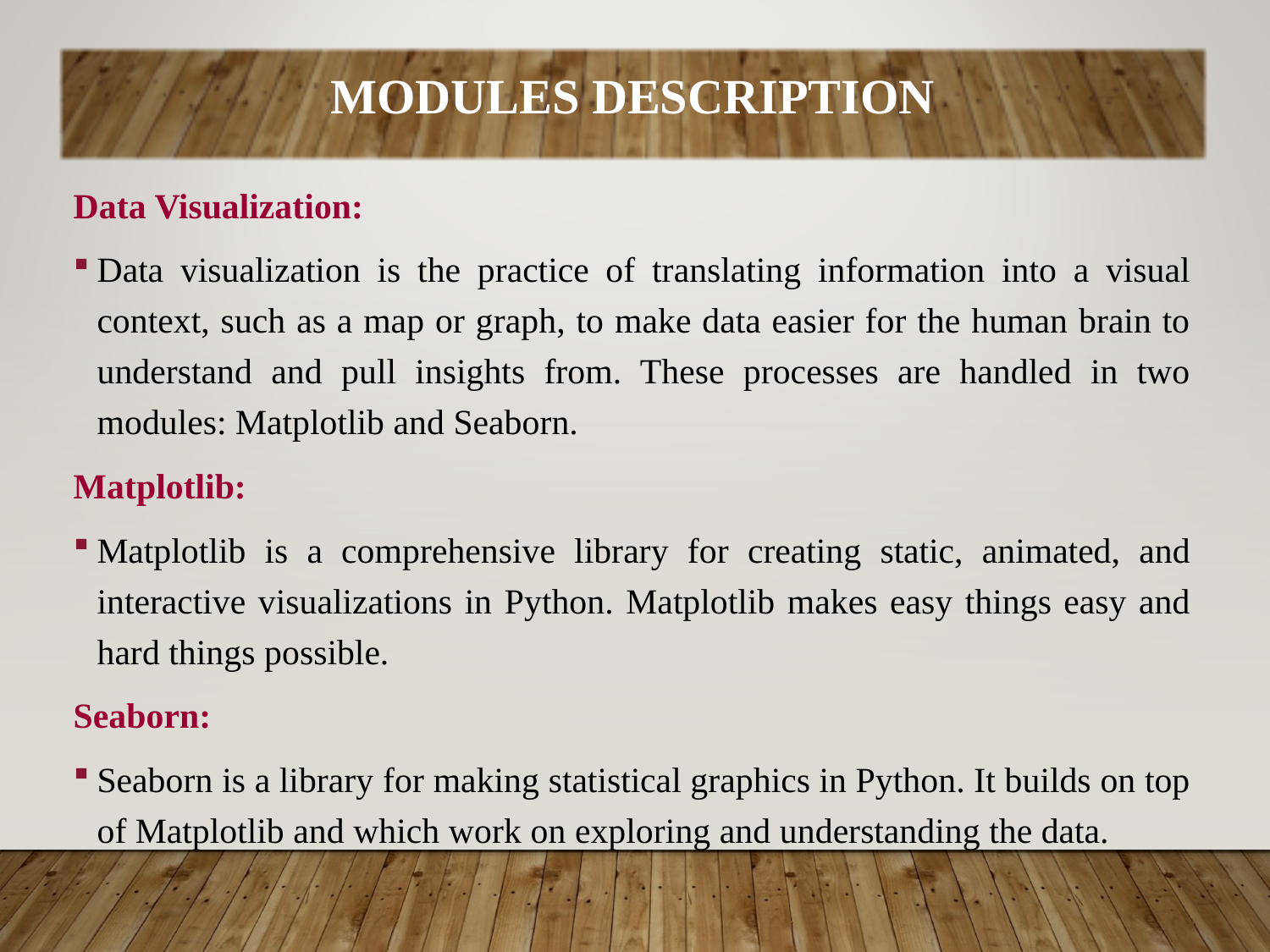

MODULES DESCRIPTION
Data Visualization:
Data visualization is the practice of translating information into a visual context, such as a map or graph, to make data easier for the human brain to understand and pull insights from. These processes are handled in two modules: Matplotlib and Seaborn.
Matplotlib:
Matplotlib is a comprehensive library for creating static, animated, and interactive visualizations in Python. Matplotlib makes easy things easy and hard things possible.
Seaborn:
Seaborn is a library for making statistical graphics in Python. It builds on top of Matplotlib and which work on exploring and understanding the data.